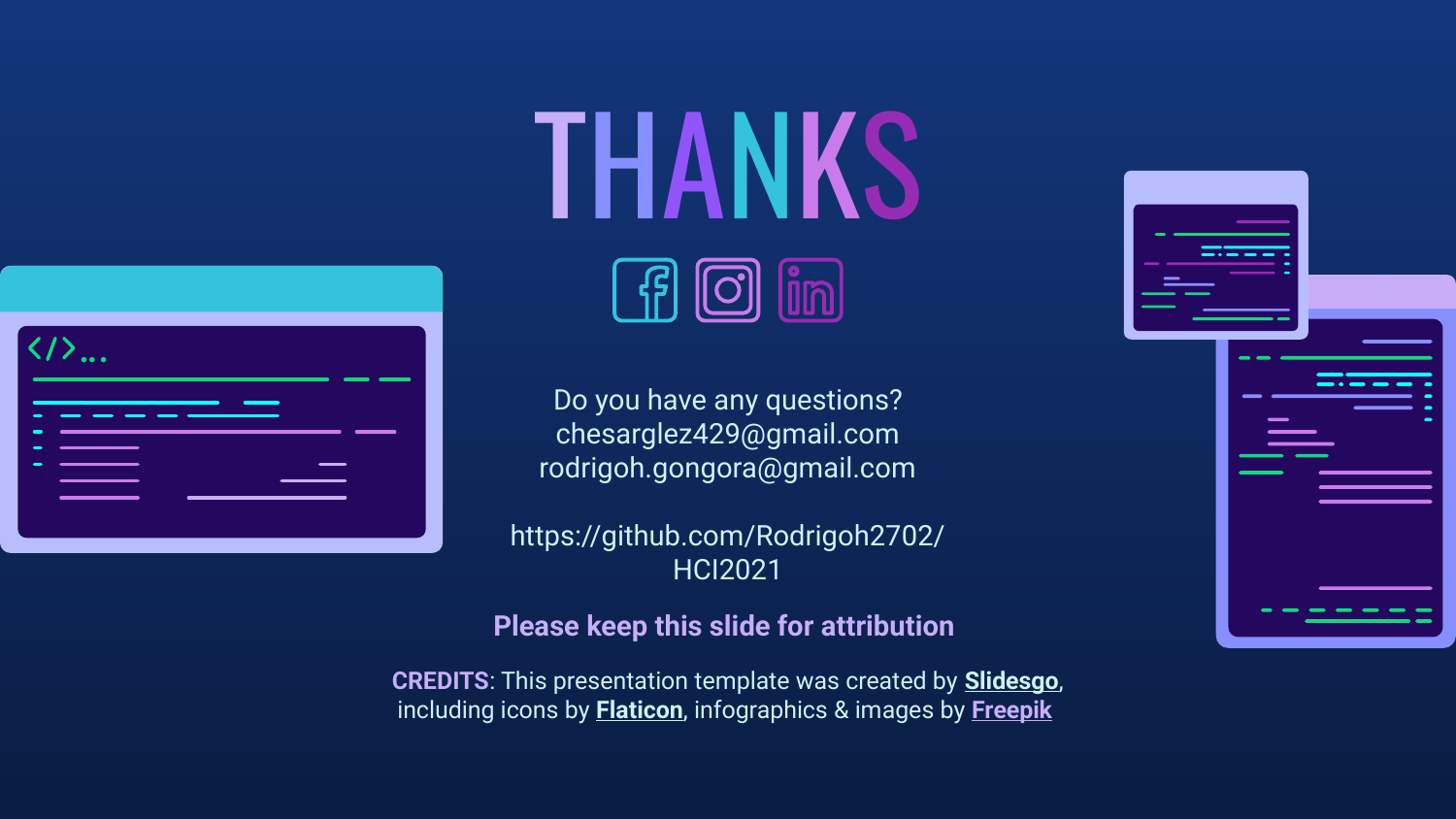

# THANKS

Do you have any questions?
chesarglez429@gmail.com
rodrigoh.gongora@gmail.com

https://github.com/Rodrigoh2702/HCI2021

Please keep this slide for attribution